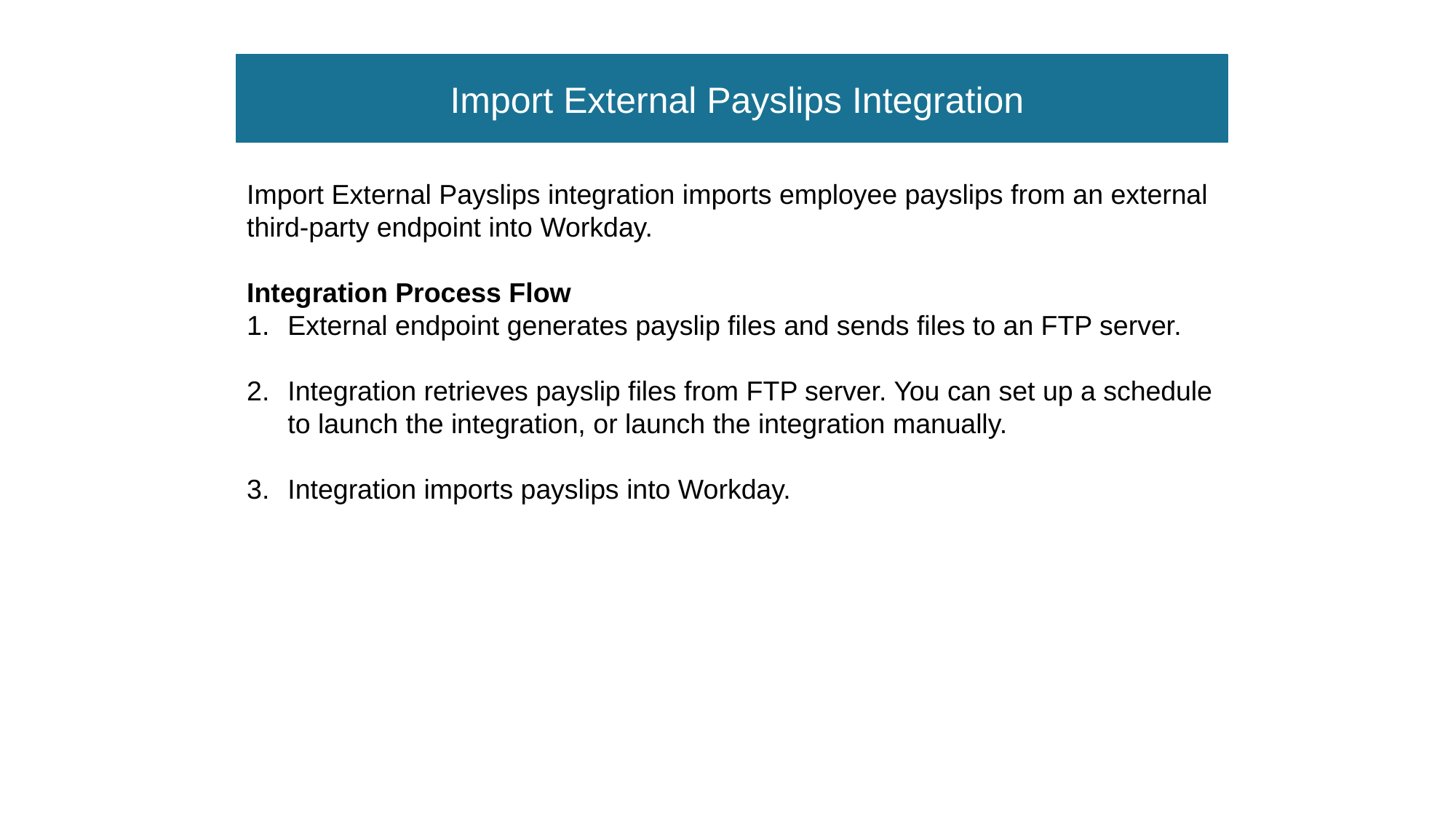

Import External Payslips Integration
Import External Payslips integration imports employee payslips from an external third-party endpoint into Workday.

Integration Process Flow
External endpoint generates payslip files and sends files to an FTP server.
Integration retrieves payslip files from FTP server. You can set up a schedule to launch the integration, or launch the integration manually.
Integration imports payslips into Workday.